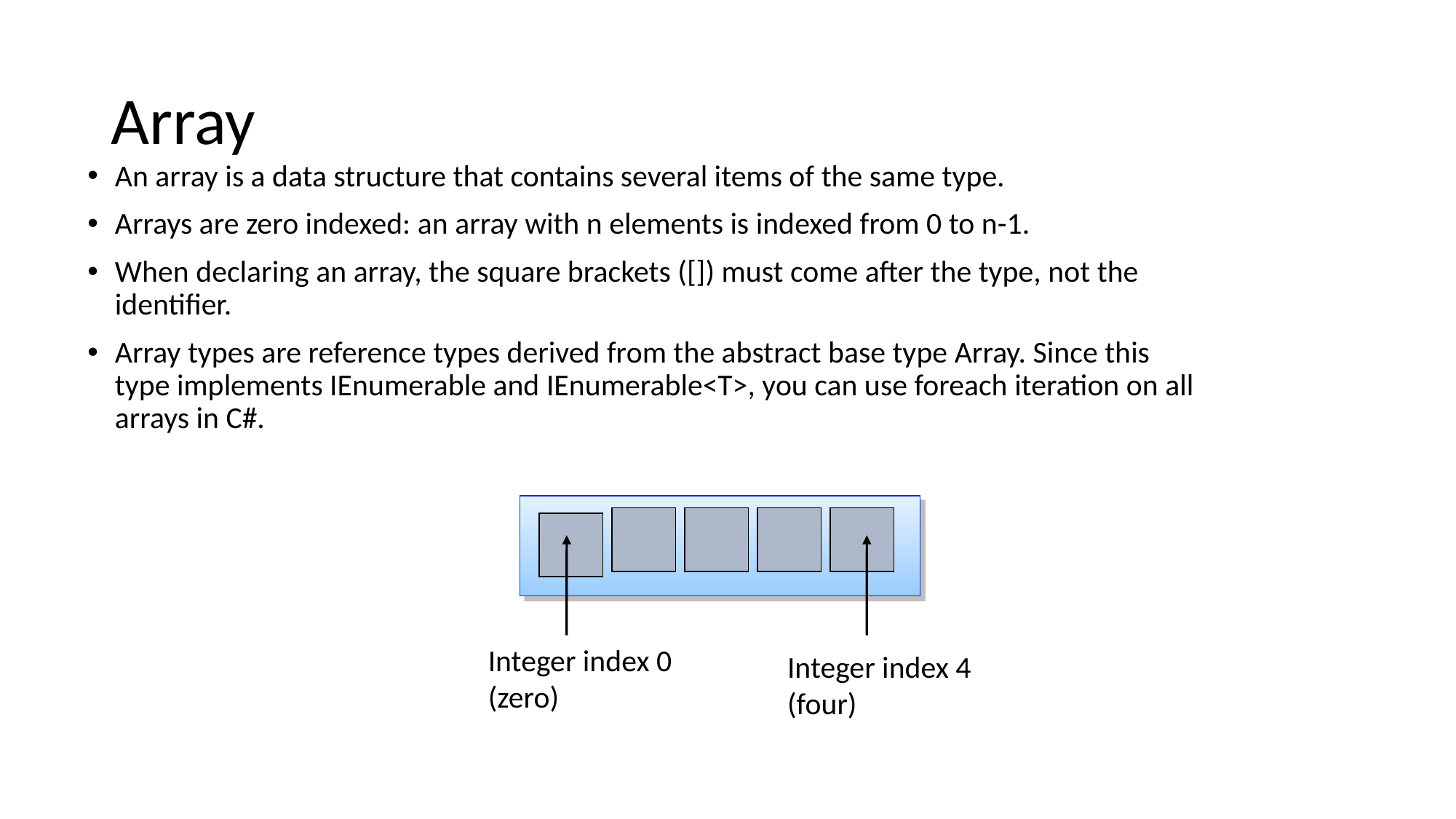

# Array
An array is a data structure that contains several items of the same type.
Arrays are zero indexed: an array with n elements is indexed from 0 to n-1.
When declaring an array, the square brackets ([]) must come after the type, not the identifier.
Array types are reference types derived from the abstract base type Array. Since this type implements IEnumerable and IEnumerable<T>, you can use foreach iteration on all arrays in C#.

Integer index 0
(zero)
Integer index 4
(four)